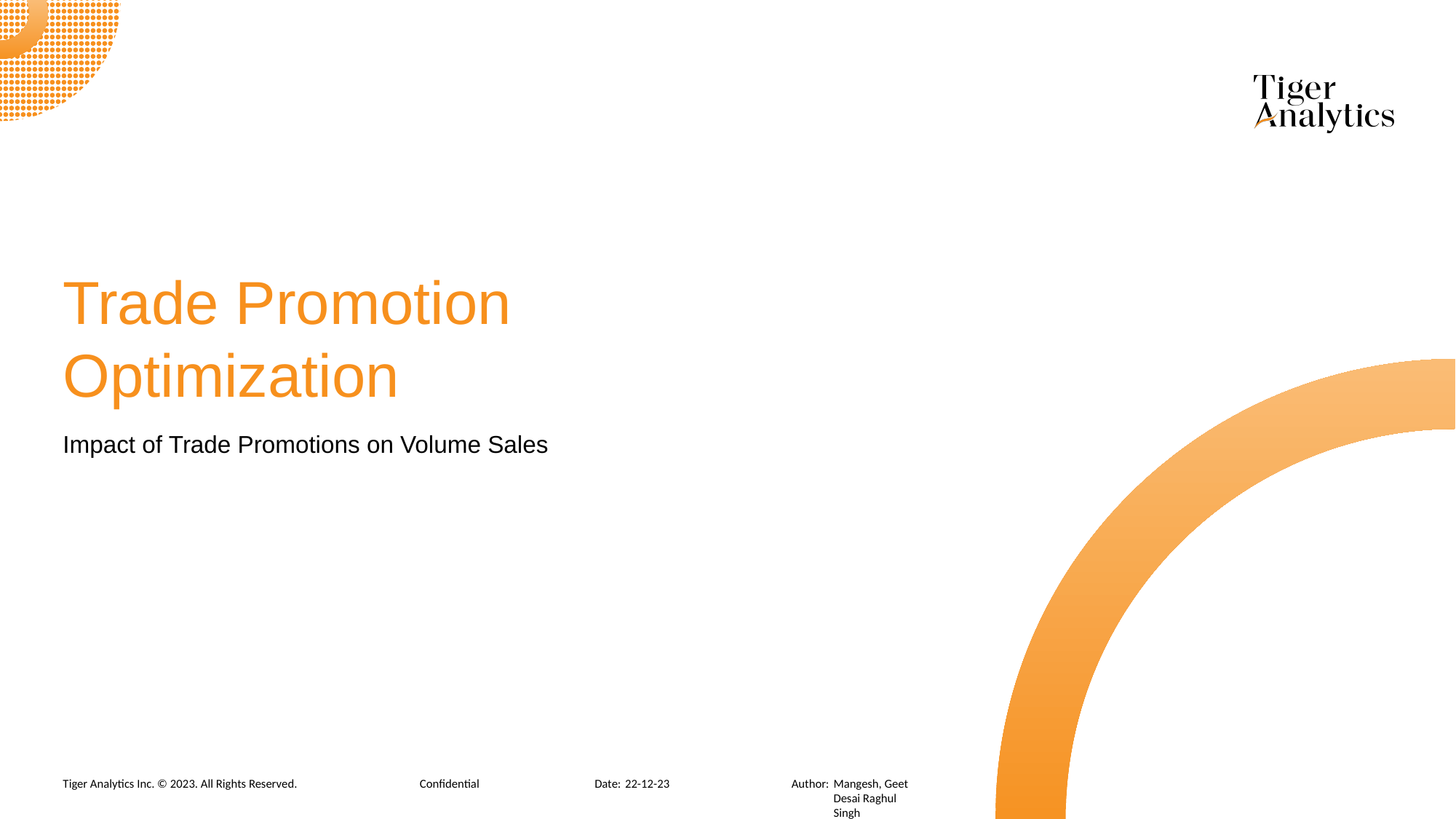

Trade Promotion Optimization
Impact of Trade Promotions on Volume Sales
Mangesh, Geet Desai Raghul Singh
Confidential
22-12-23